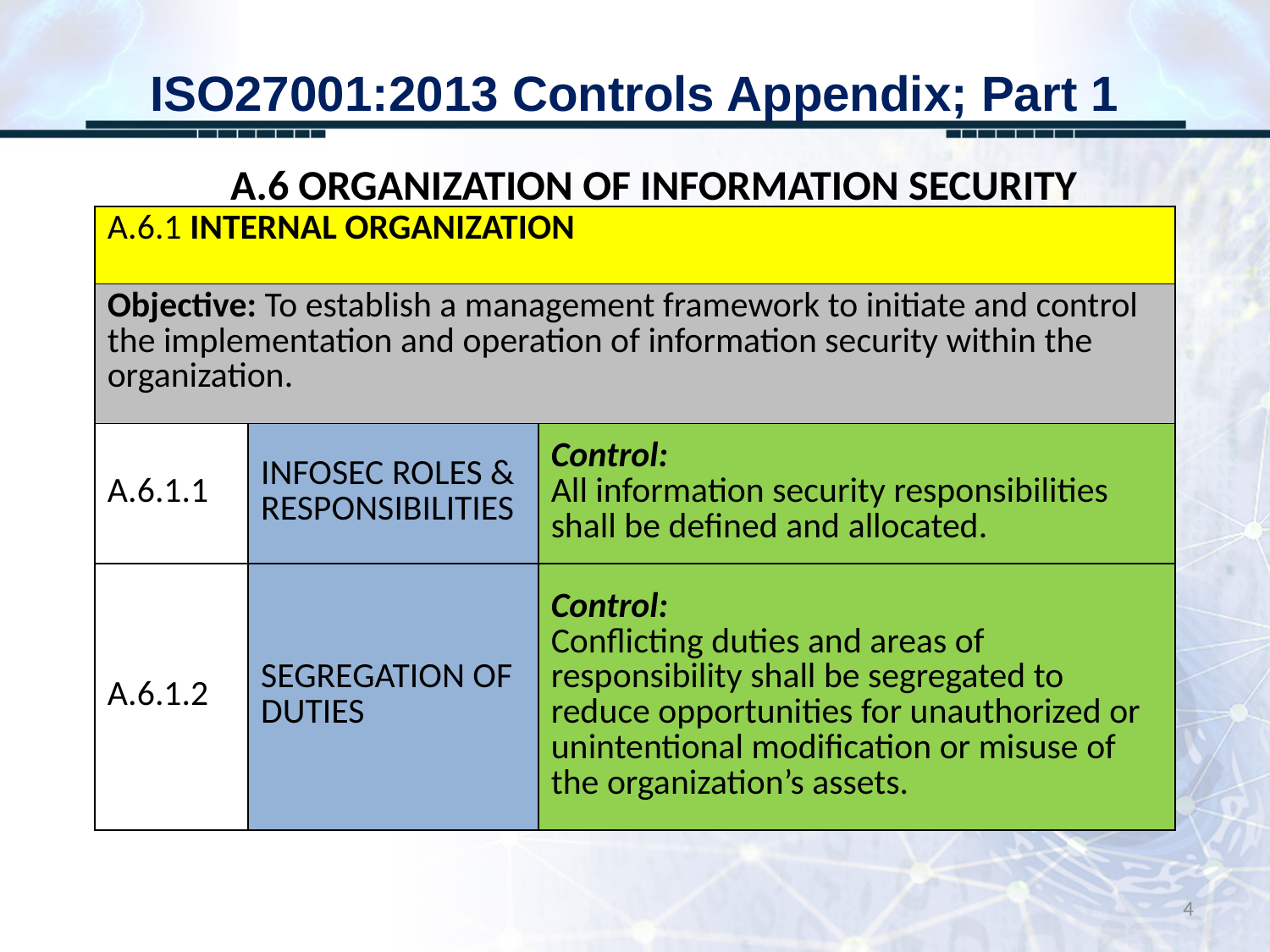

# ISO27001:2013 Controls Appendix; Part 1
A.6 ORGANIZATION OF INFORMATION SECURITY
| A.6.1 INTERNAL ORGANIZATION |  |  |
| --- | --- | --- |
| Objective: To establish a management framework to initiate and control the implementation and operation of information security within the organization. |  |  |
| A.6.1.1 | INFOSEC ROLES & RESPONSIBILITIES | Control: All information security responsibilities shall be defined and allocated. |
| A.6.1.2 | SEGREGATION OF DUTIES | Control: Conflicting duties and areas of responsibility shall be segregated to reduce opportunities for unauthorized or unintentional modification or misuse of the organization’s assets. |
4